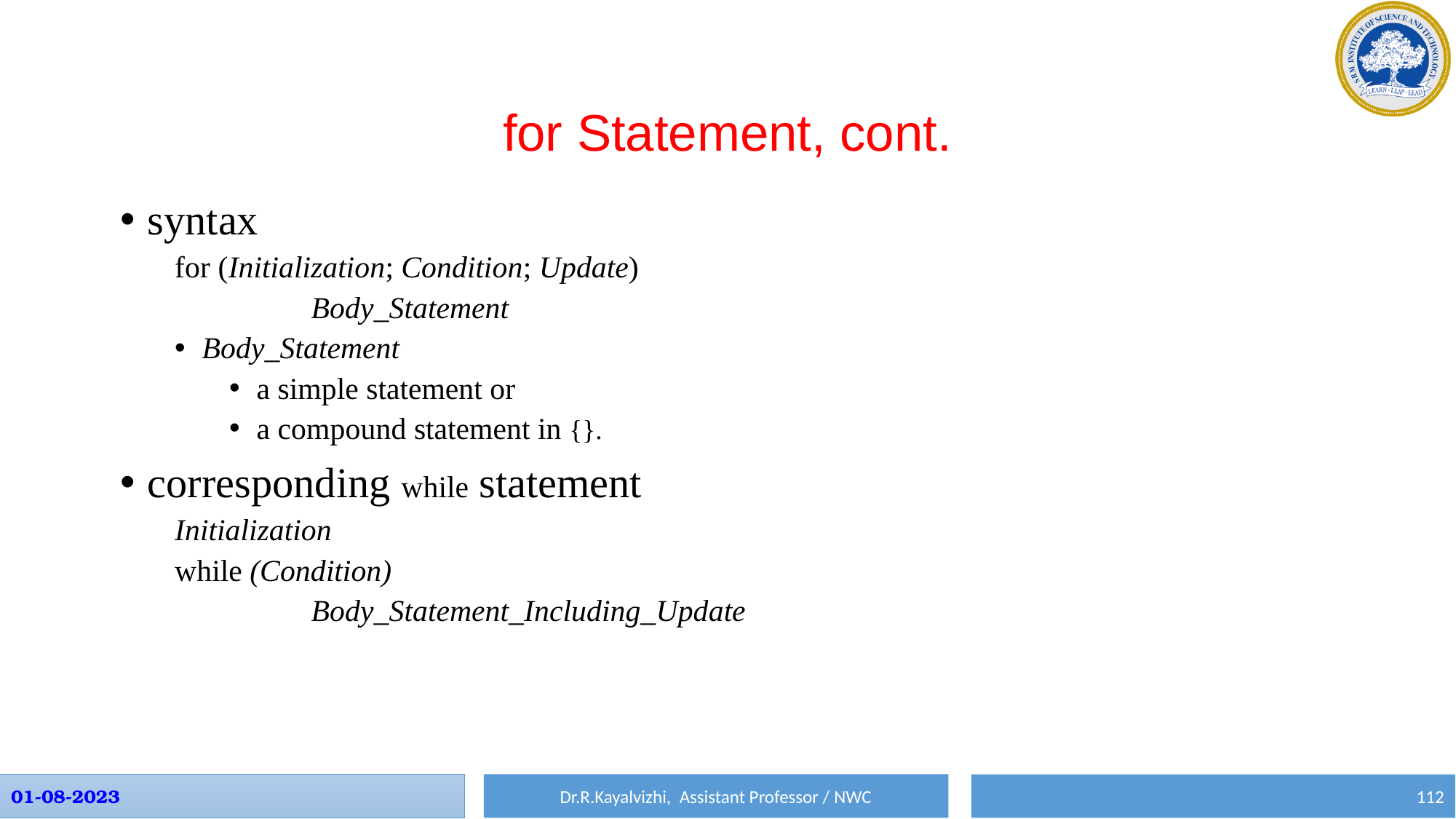

# for Statement, cont.
syntax
for (Initialization; Condition; Update)
		Body_Statement
Body_Statement
a simple statement or
a compound statement in {}.
corresponding while statement
Initialization
while (Condition)
		Body_Statement_Including_Update
Dr.R.Kayalvizhi,  Assistant Professor / NWC
01-08-2023
112